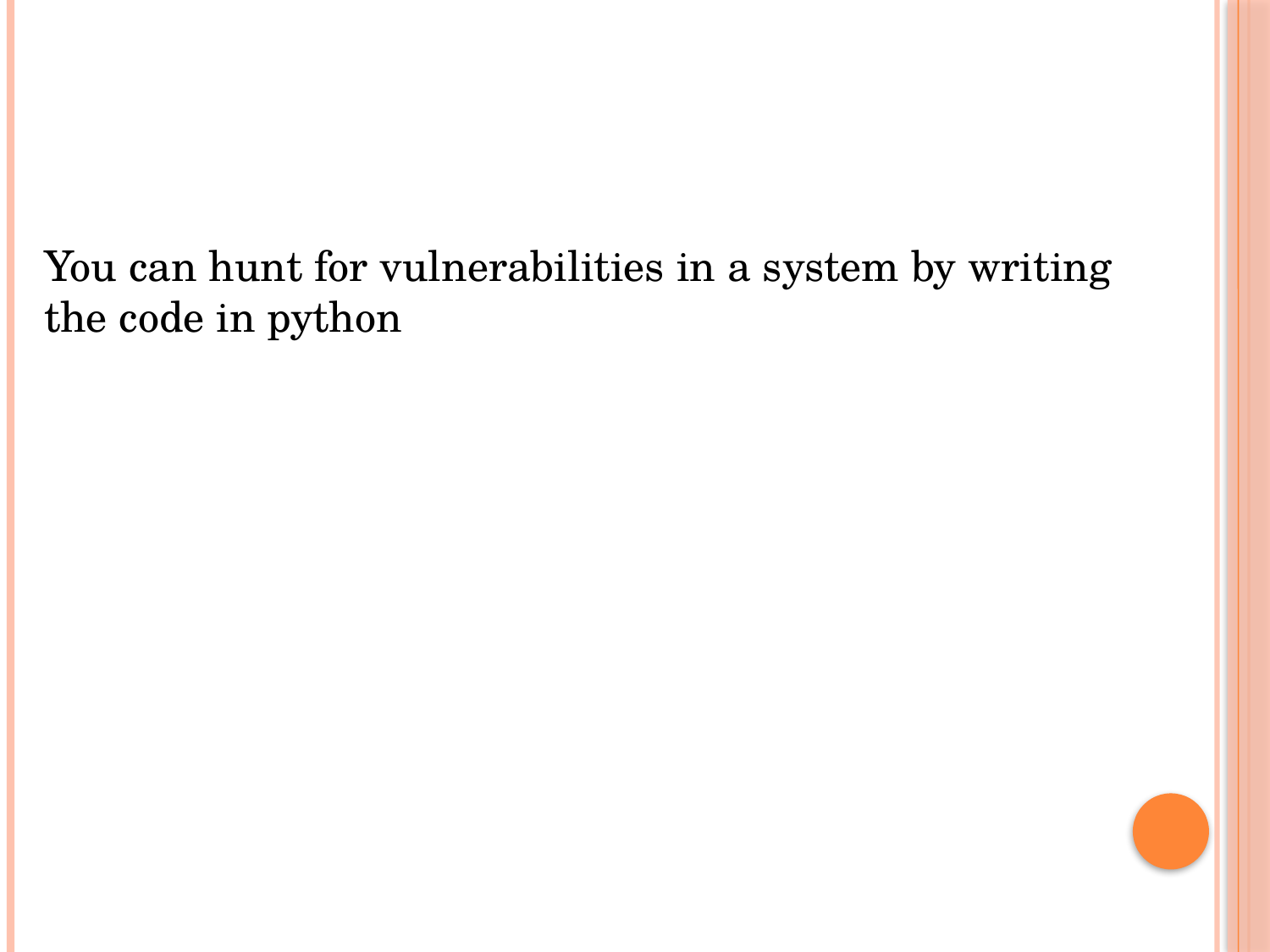

You can hunt for vulnerabilities in a system by writing the code in python